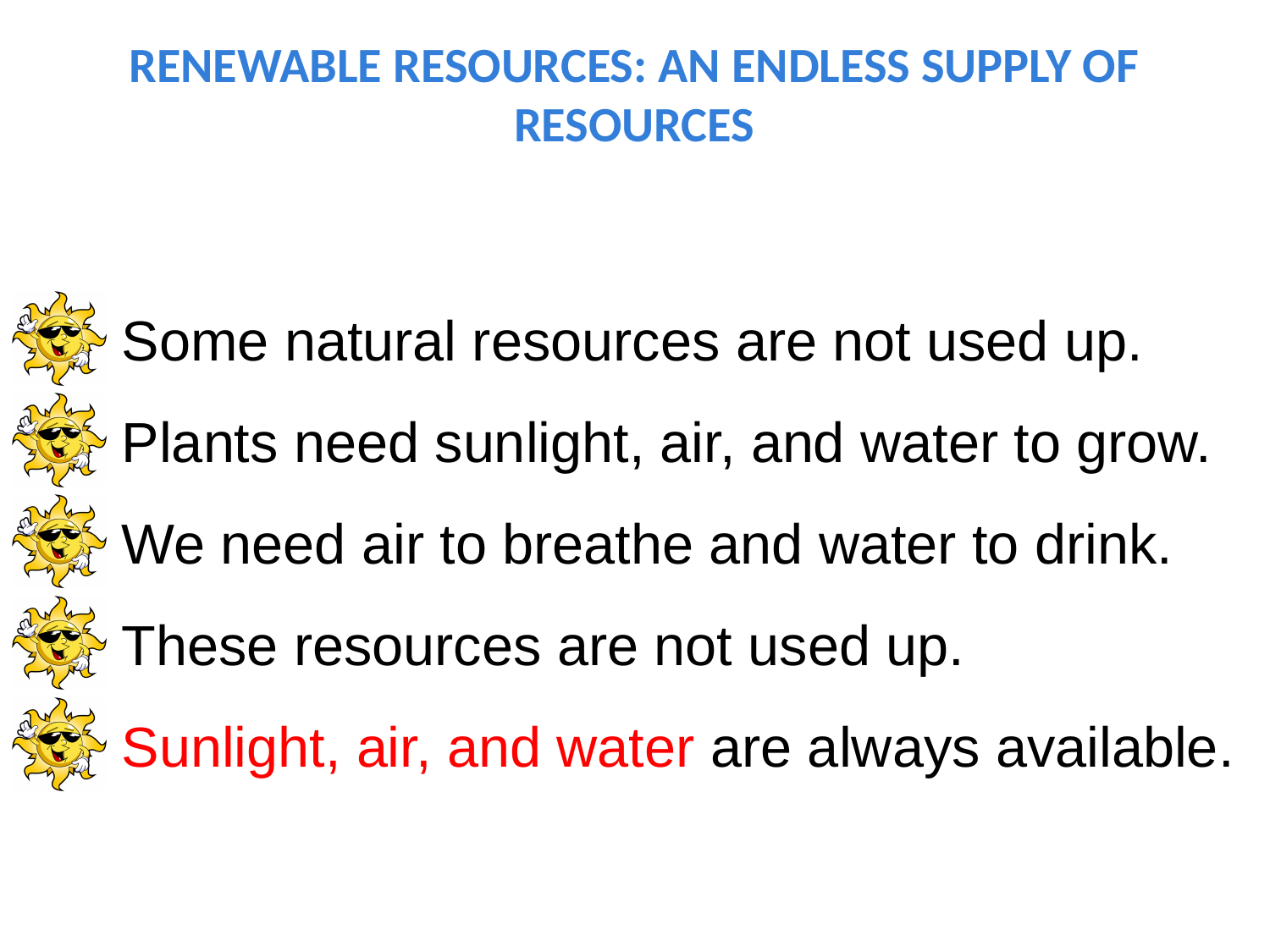

# Renewable resources: An Endless Supply of Resources
 Some natural resources are not used up.
 Plants need sunlight, air, and water to grow.
 We need air to breathe and water to drink.
 These resources are not used up.
 Sunlight, air, and water are always available.